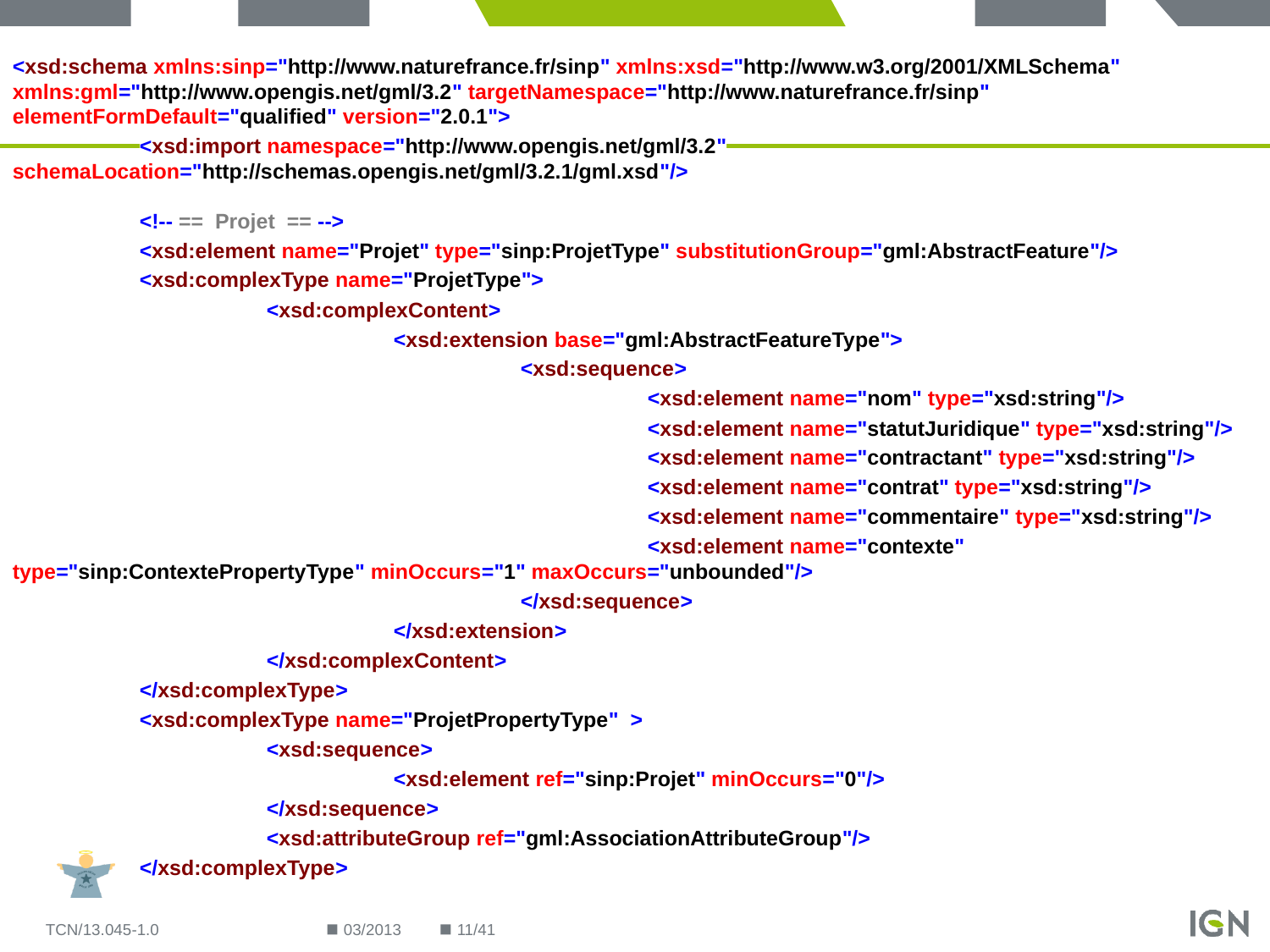

<xsd:schema xmlns:sinp="http://www.naturefrance.fr/sinp" xmlns:xsd="http://www.w3.org/2001/XMLSchema" xmlns:gml="http://www.opengis.net/gml/3.2" targetNamespace="http://www.naturefrance.fr/sinp" elementFormDefault="qualified" version="2.0.1">
	<xsd:import namespace="http://www.opengis.net/gml/3.2" schemaLocation="http://schemas.opengis.net/gml/3.2.1/gml.xsd"/>

	<!-- ==  Projet  == -->
	<xsd:element name="Projet" type="sinp:ProjetType" substitutionGroup="gml:AbstractFeature"/>
	<xsd:complexType name="ProjetType">
		<xsd:complexContent>
			<xsd:extension base="gml:AbstractFeatureType">
				<xsd:sequence>
					<xsd:element name="nom" type="xsd:string"/>
					<xsd:element name="statutJuridique" type="xsd:string"/>
					<xsd:element name="contractant" type="xsd:string"/>
					<xsd:element name="contrat" type="xsd:string"/>
					<xsd:element name="commentaire" type="xsd:string"/>
					<xsd:element name="contexte" type="sinp:ContextePropertyType" minOccurs="1" maxOccurs="unbounded"/>
				</xsd:sequence>
			</xsd:extension>
		</xsd:complexContent>
	</xsd:complexType>
	<xsd:complexType name="ProjetPropertyType"  >
		<xsd:sequence>
			<xsd:element ref="sinp:Projet" minOccurs="0"/>
		</xsd:sequence>
		<xsd:attributeGroup ref="gml:AssociationAttributeGroup"/>
	</xsd:complexType>
TCN/13.045-1.0
03/2013
11/41